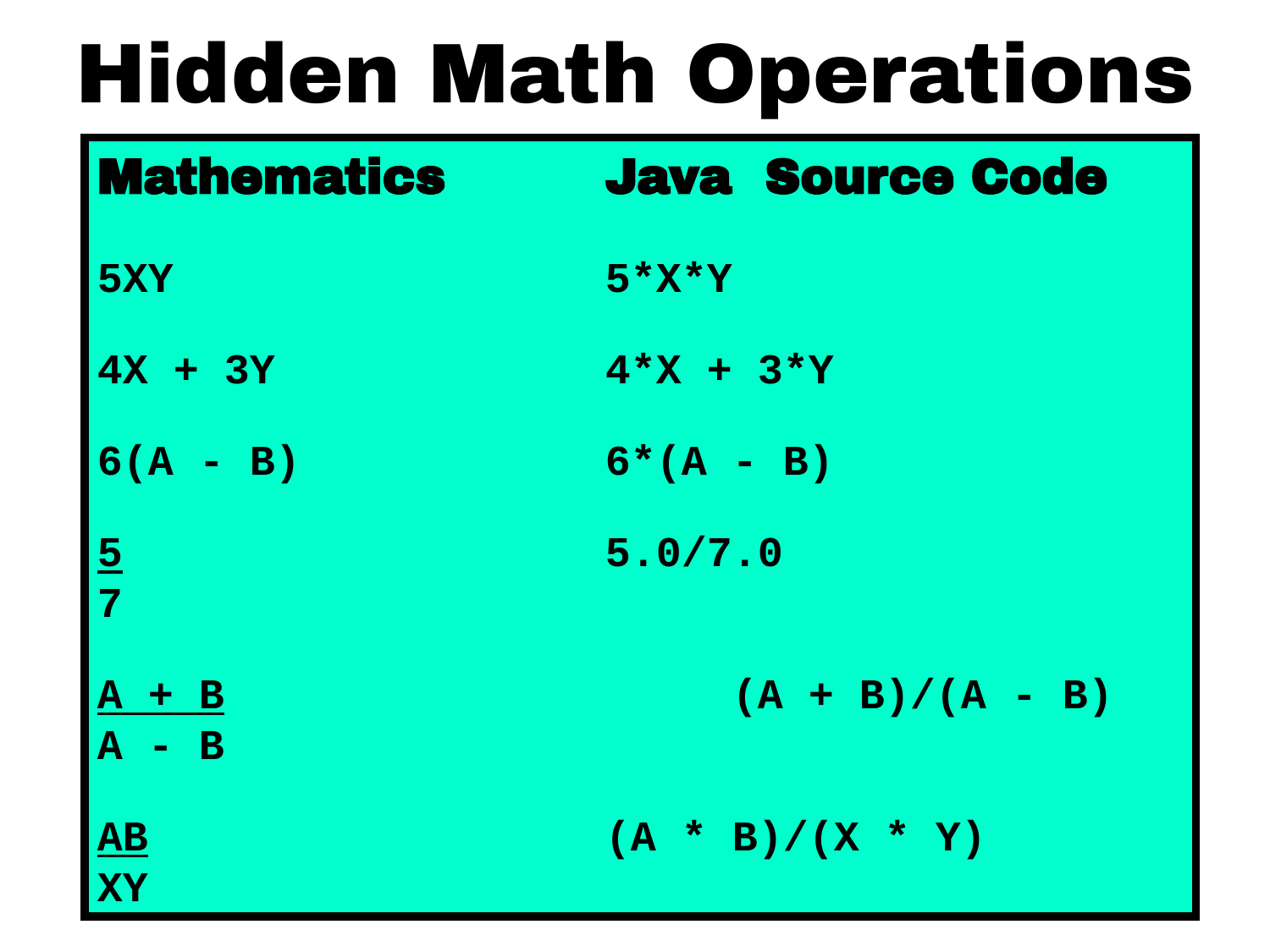

# Hidden Math Operations
Mathematics		Java  Source Code

5XY				5*X*Y

4X + 3Y			4*X + 3*Y

6(A - B)			6*(A - B)

5				5.0/7.0
7

A + B				(A + B)/(A - B)
A - B

AB				(A * B)/(X * Y)
XY